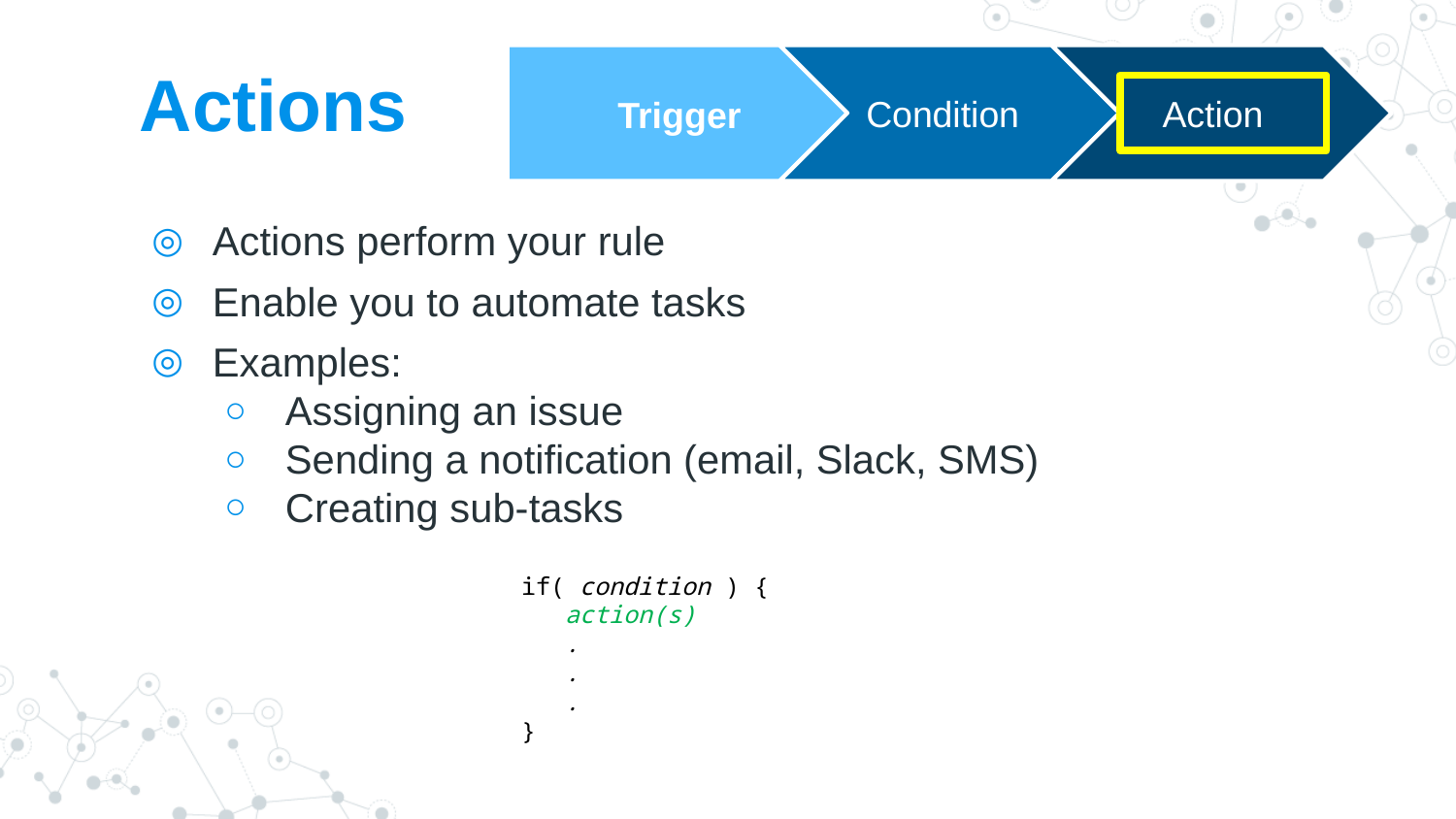

# Actions

Trigger

Condition
Action
Actions perform your rule
Enable you to automate tasks
Examples:
Assigning an issue
Sending a notification (email, Slack, SMS)
Creating sub-tasks

if( condition ) {
   action(s)
   .
   .
   .
}